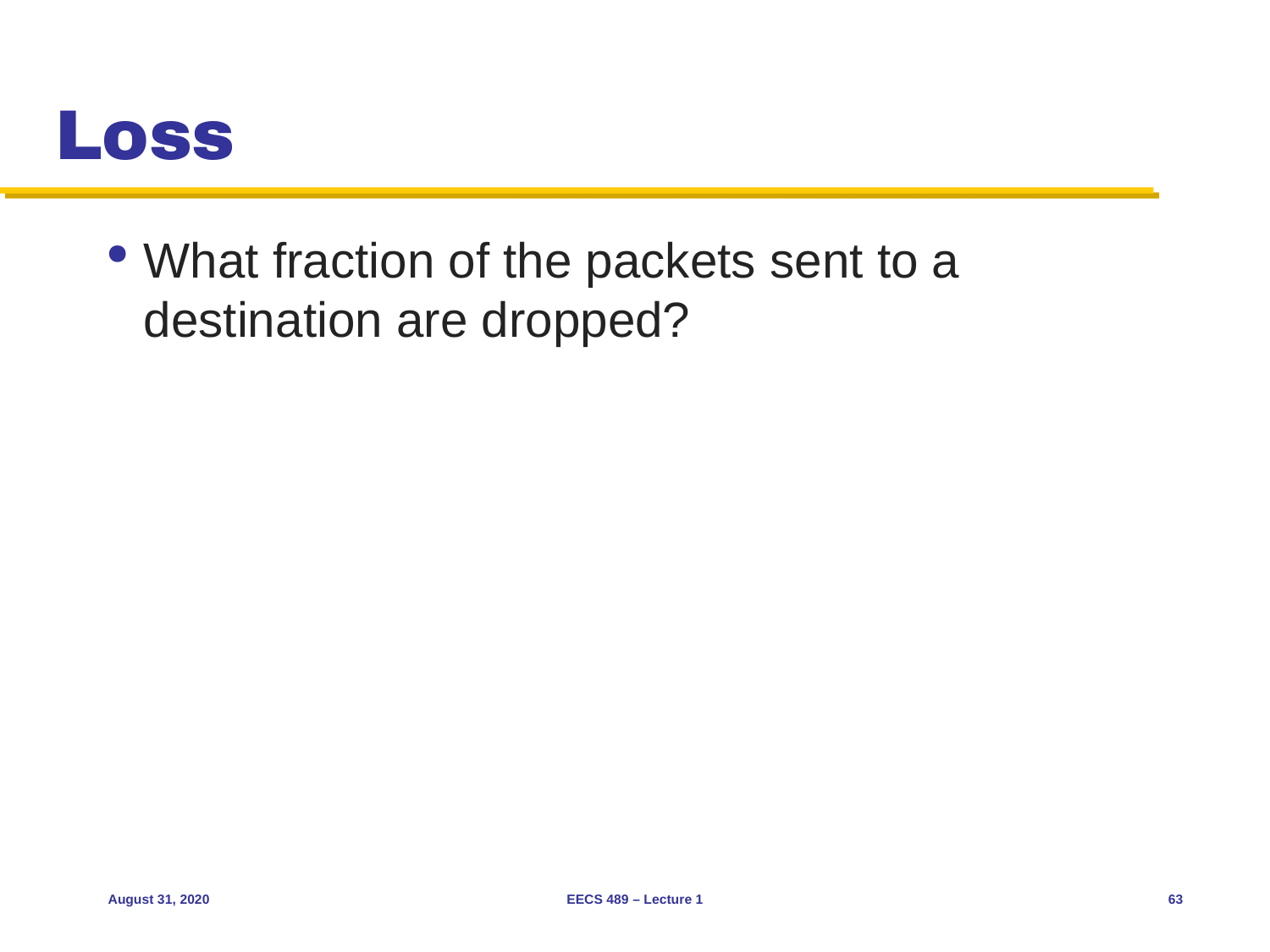

# Loss
What fraction of the packets sent to a destination are dropped?
August 31, 2020
EECS 489 – Lecture 1
63